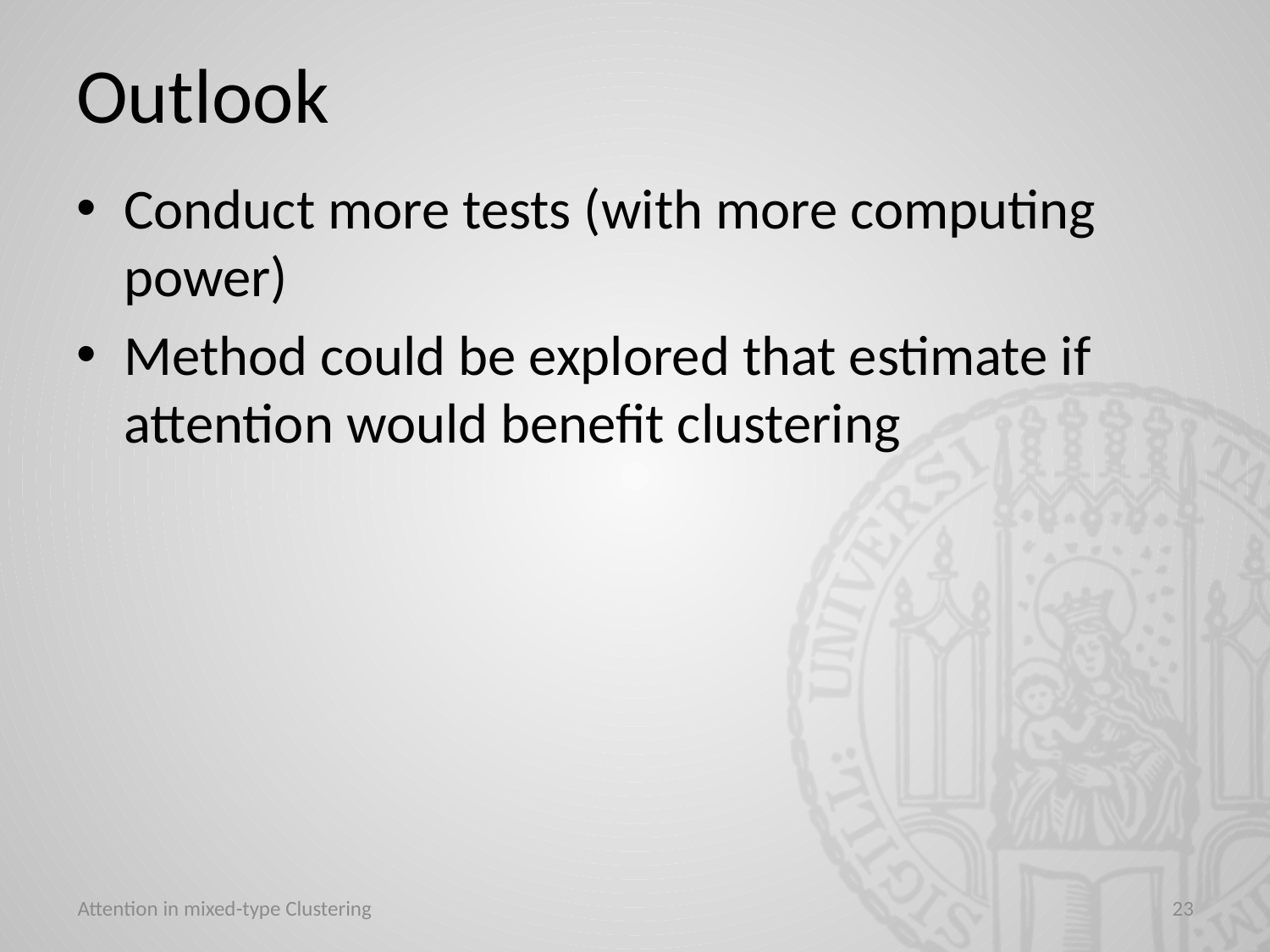

# Outlook
Conduct more tests (with more computing power)
Method could be explored that estimate if attention would benefit clustering
Attention in mixed-type Clustering
23